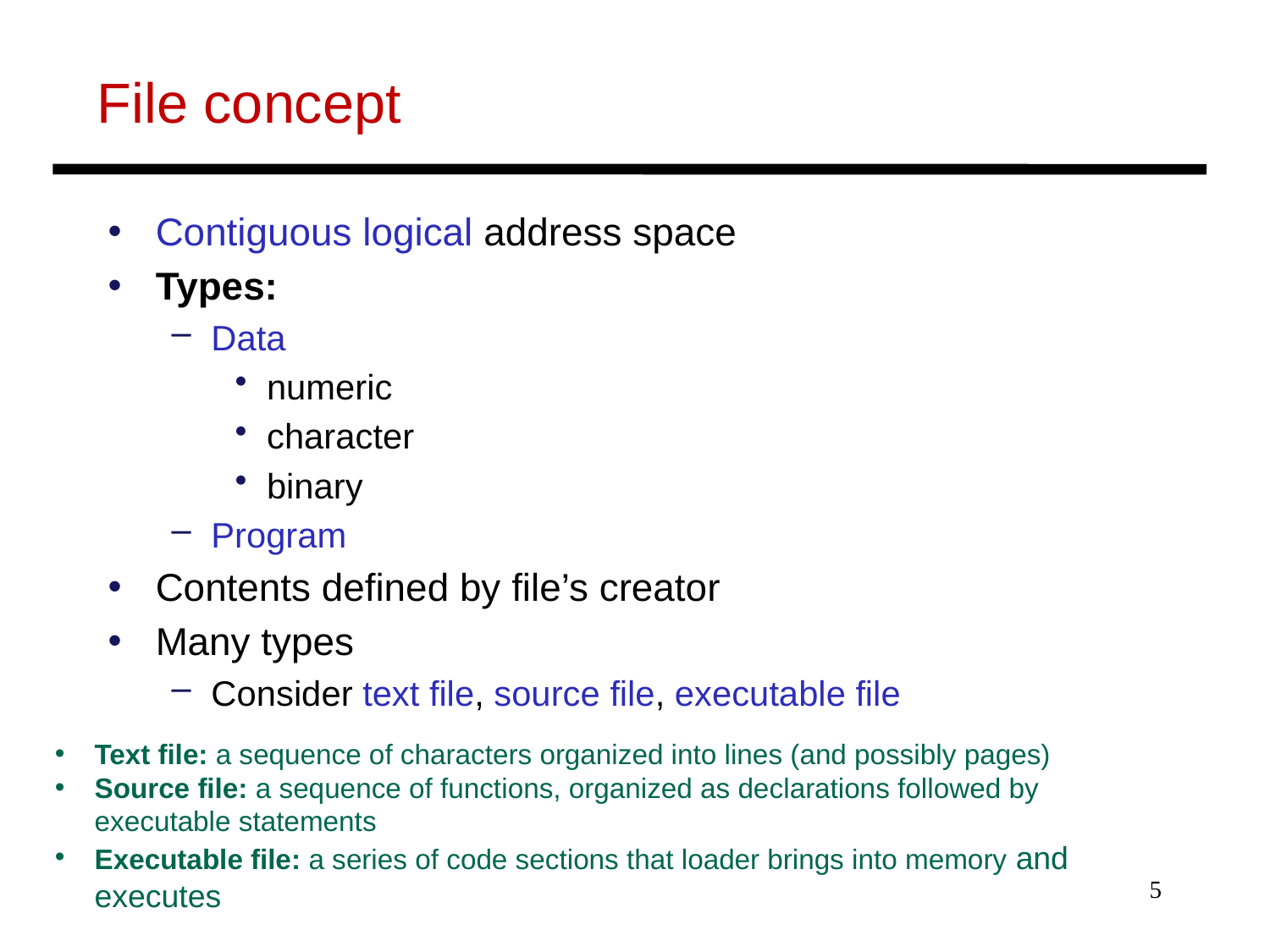

# File concept
Contiguous logical address space
Types:
Data
numeric
character
binary
Program
Contents defined by file’s creator
Many types
Consider text file, source file, executable file

Text file: a sequence of characters organized into lines (and possibly pages)
Source file: a sequence of functions, organized as declarations followed by executable statements
Executable file: a series of code sections that loader brings into memory and executes
5